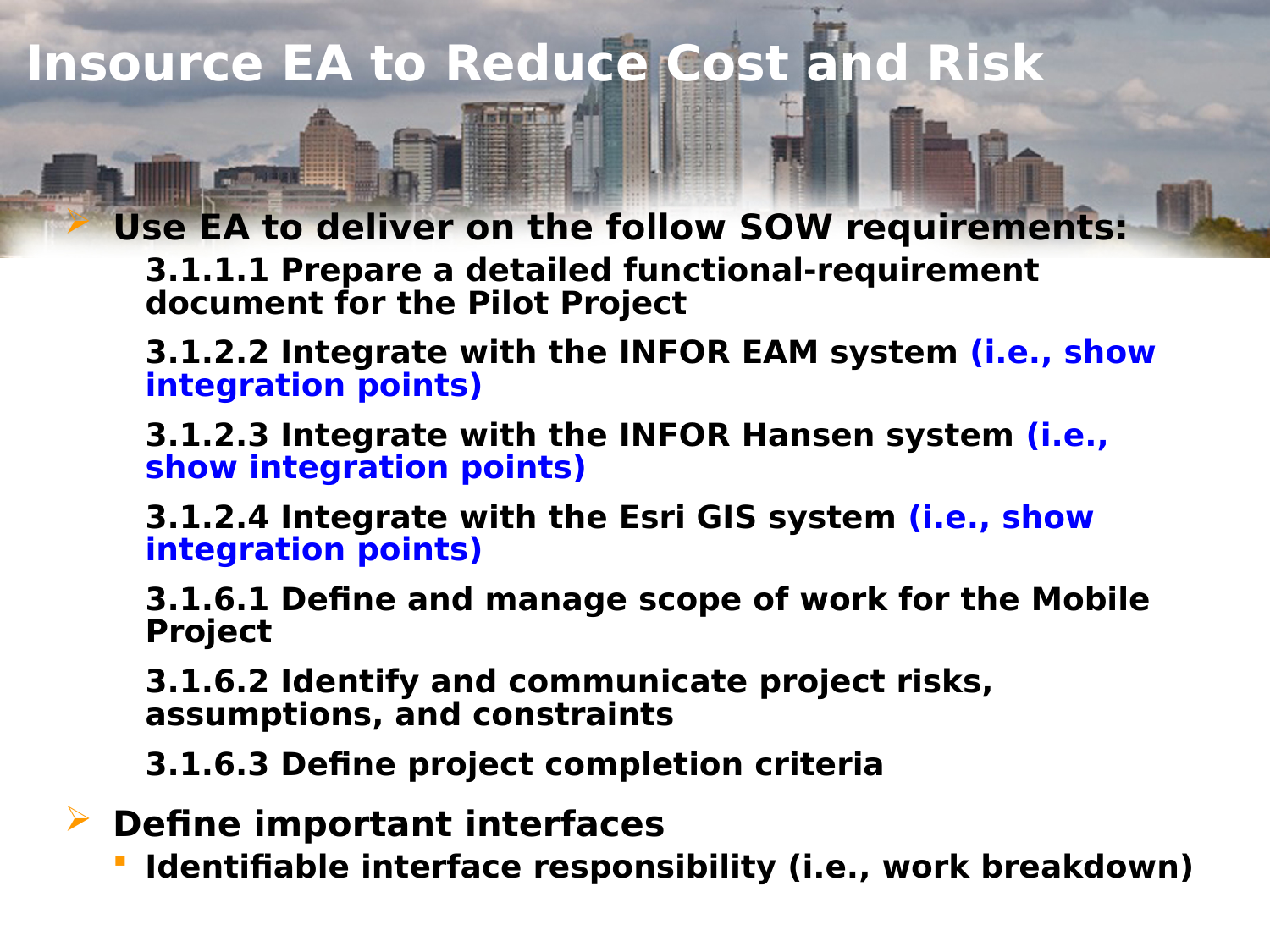

# Insource EA to Reduce Cost and Risk
Use EA to deliver on the follow SOW requirements:
3.1.1.1 Prepare a detailed functional-requirement document for the Pilot Project
3.1.2.2 Integrate with the INFOR EAM system (i.e., show integration points)
3.1.2.3 Integrate with the INFOR Hansen system (i.e., show integration points)
3.1.2.4 Integrate with the Esri GIS system (i.e., show integration points)
3.1.6.1 Define and manage scope of work for the Mobile Project
3.1.6.2 Identify and communicate project risks, assumptions, and constraints
3.1.6.3 Define project completion criteria
Define important interfaces
Identifiable interface responsibility (i.e., work breakdown)